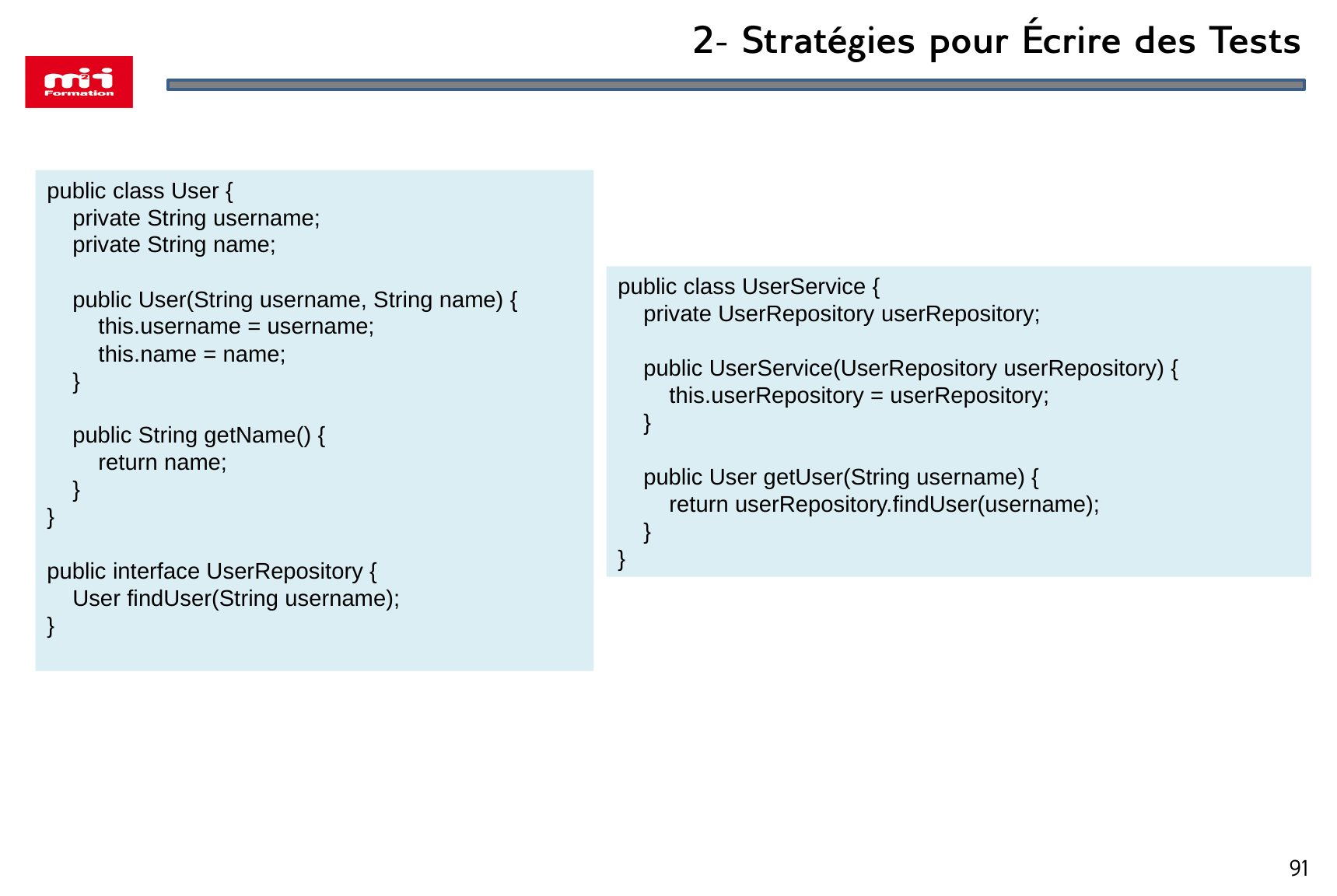

2- Stratégies pour Écrire des Tests
public class User {
    private String username;
    private String name;

    public User(String username, String name) {
        this.username = username;
        this.name = name;
    }

    public String getName() {
        return name;
    }
}

public interface UserRepository {
    User findUser(String username);
}

public class UserService {
    private UserRepository userRepository;

    public UserService(UserRepository userRepository) {
        this.userRepository = userRepository;
    }

    public User getUser(String username) {
        return userRepository.findUser(username);
    }
}
91